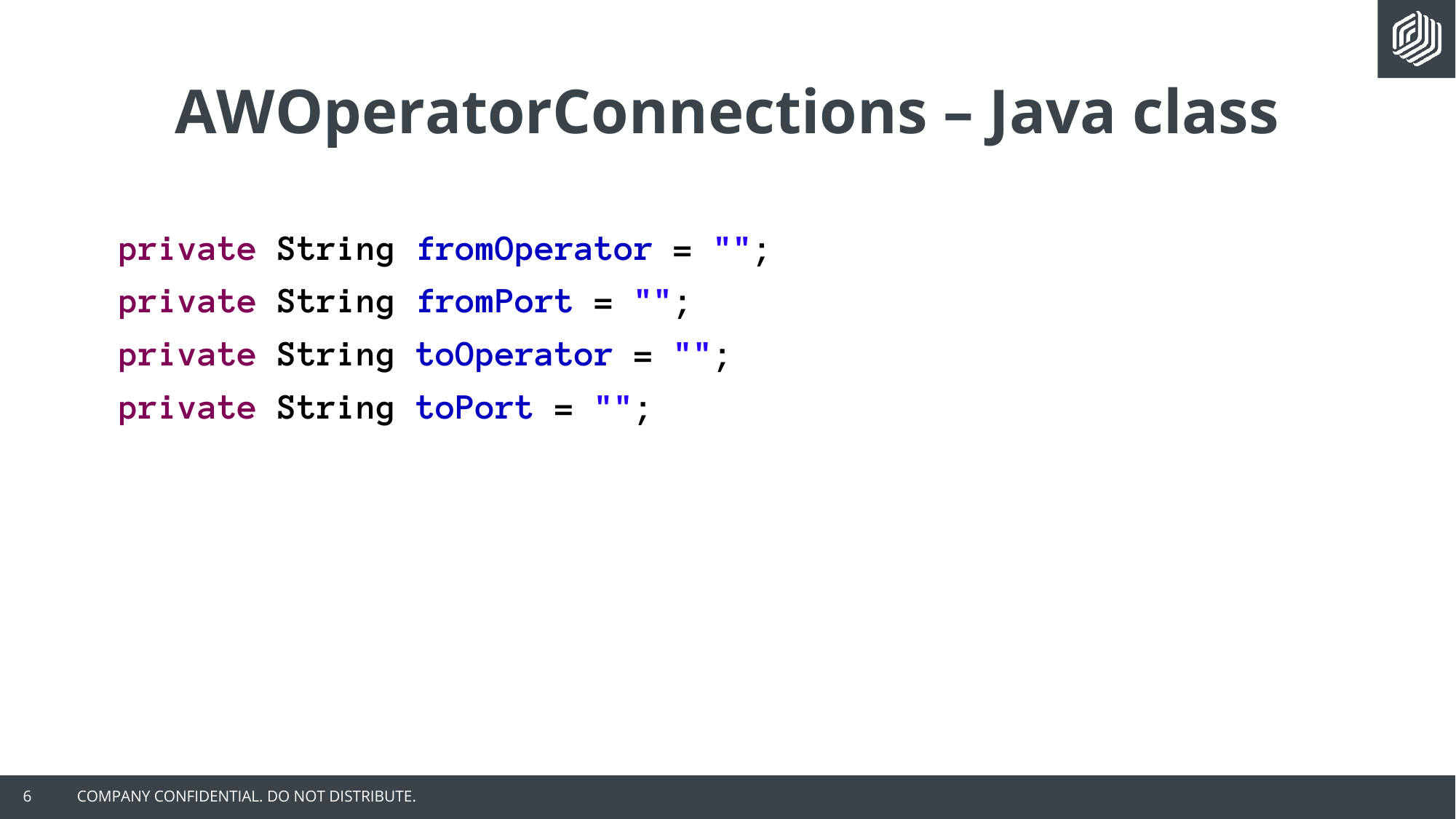

# AWOperatorConnections – Java class
private String fromOperator = "";
private String fromPort = "";
private String toOperator = "";
private String toPort = "";
6
COMPANY CONFIDENTIAL. DO NOT DISTRIBUTE.